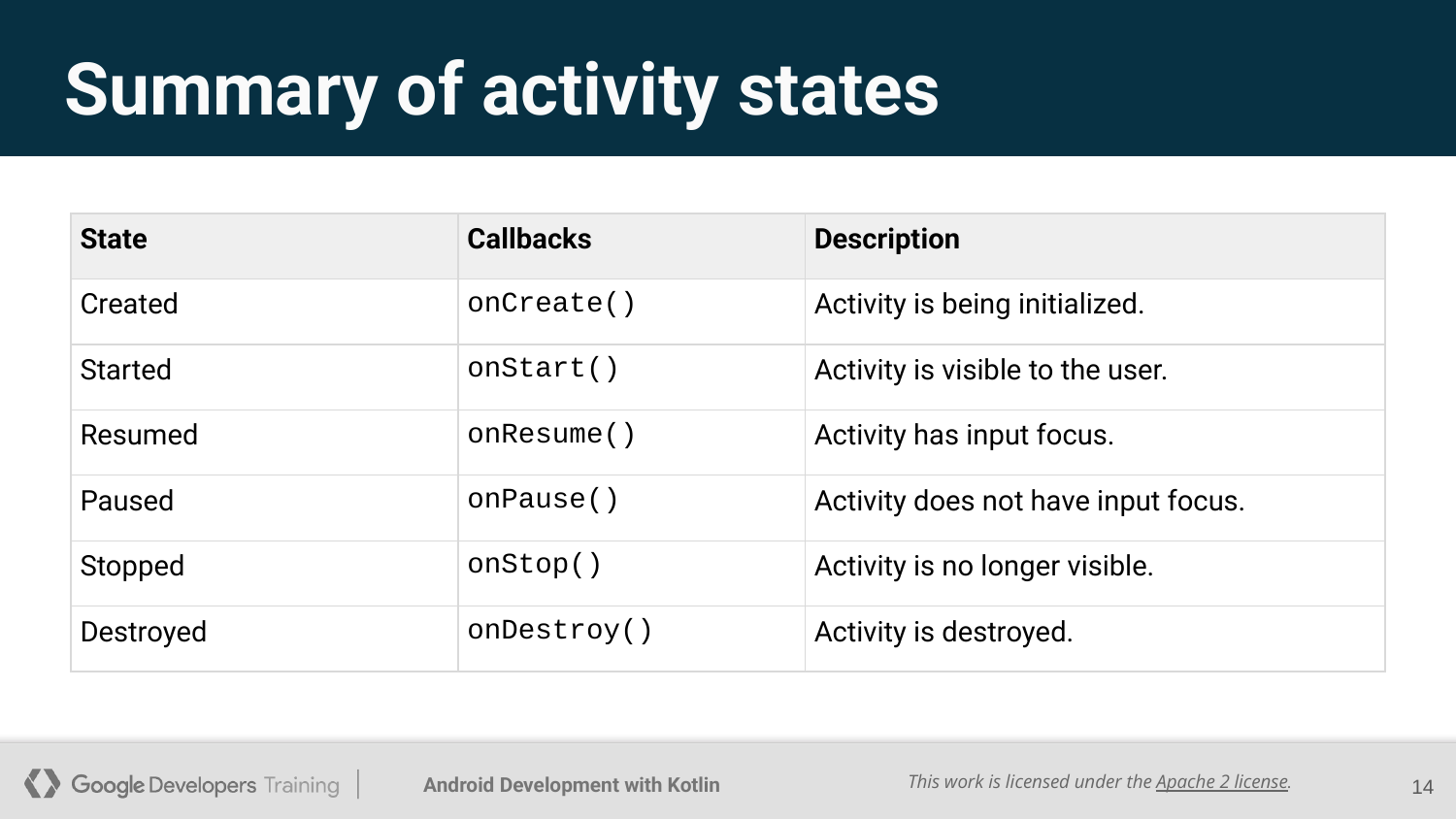

# Summary of activity states
| State | Callbacks | Description |
| --- | --- | --- |
| Created | onCreate() | Activity is being initialized. |
| Started | onStart() | Activity is visible to the user. |
| Resumed | onResume() | Activity has input focus. |
| Paused | onPause() | Activity does not have input focus. |
| Stopped | onStop() | Activity is no longer visible. |
| Destroyed | onDestroy() | Activity is destroyed. |
14